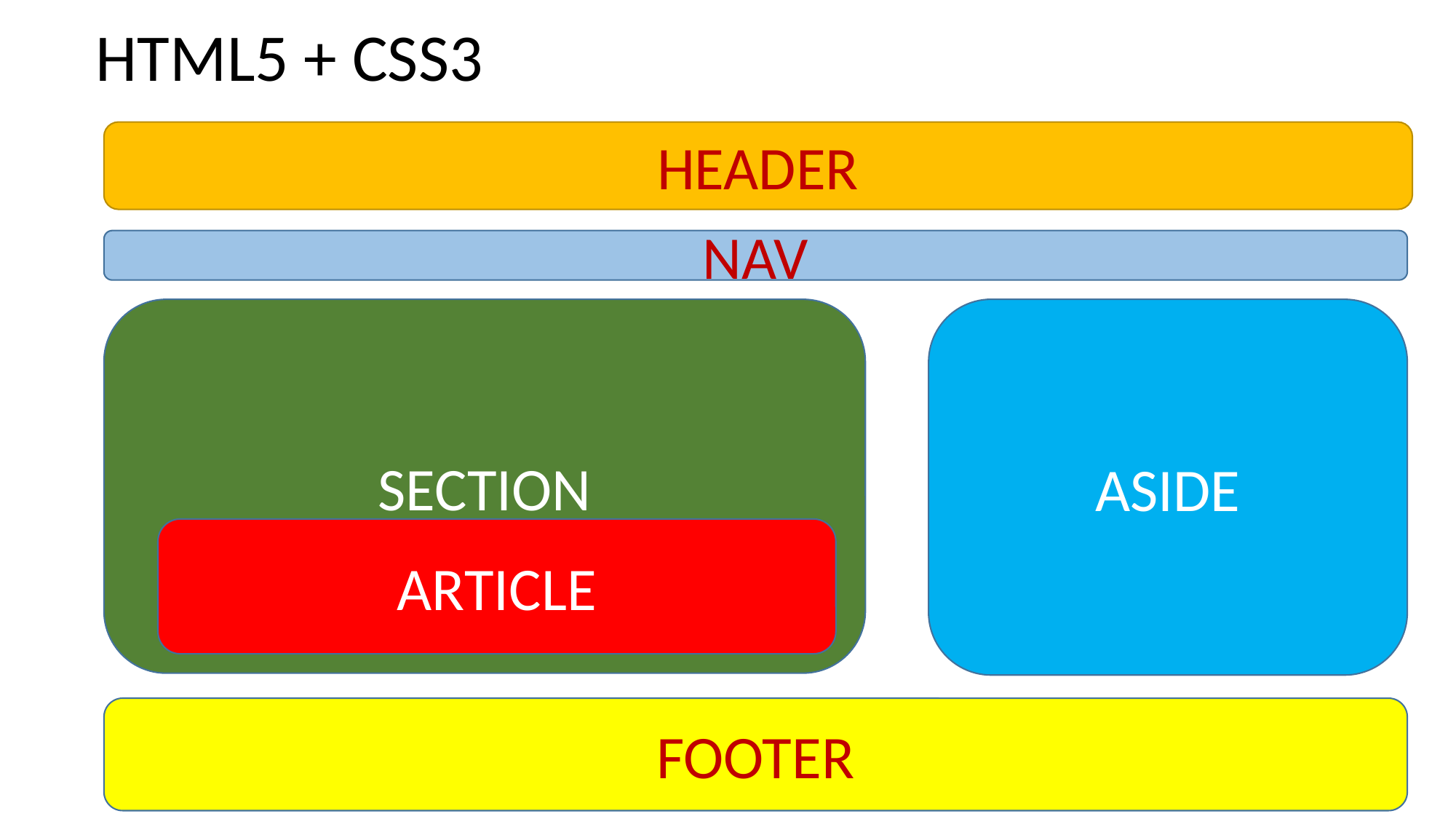

HTML5 + CSS3
HEADER
NAV
ASIDE
SECTION
ARTICLE
FOOTER